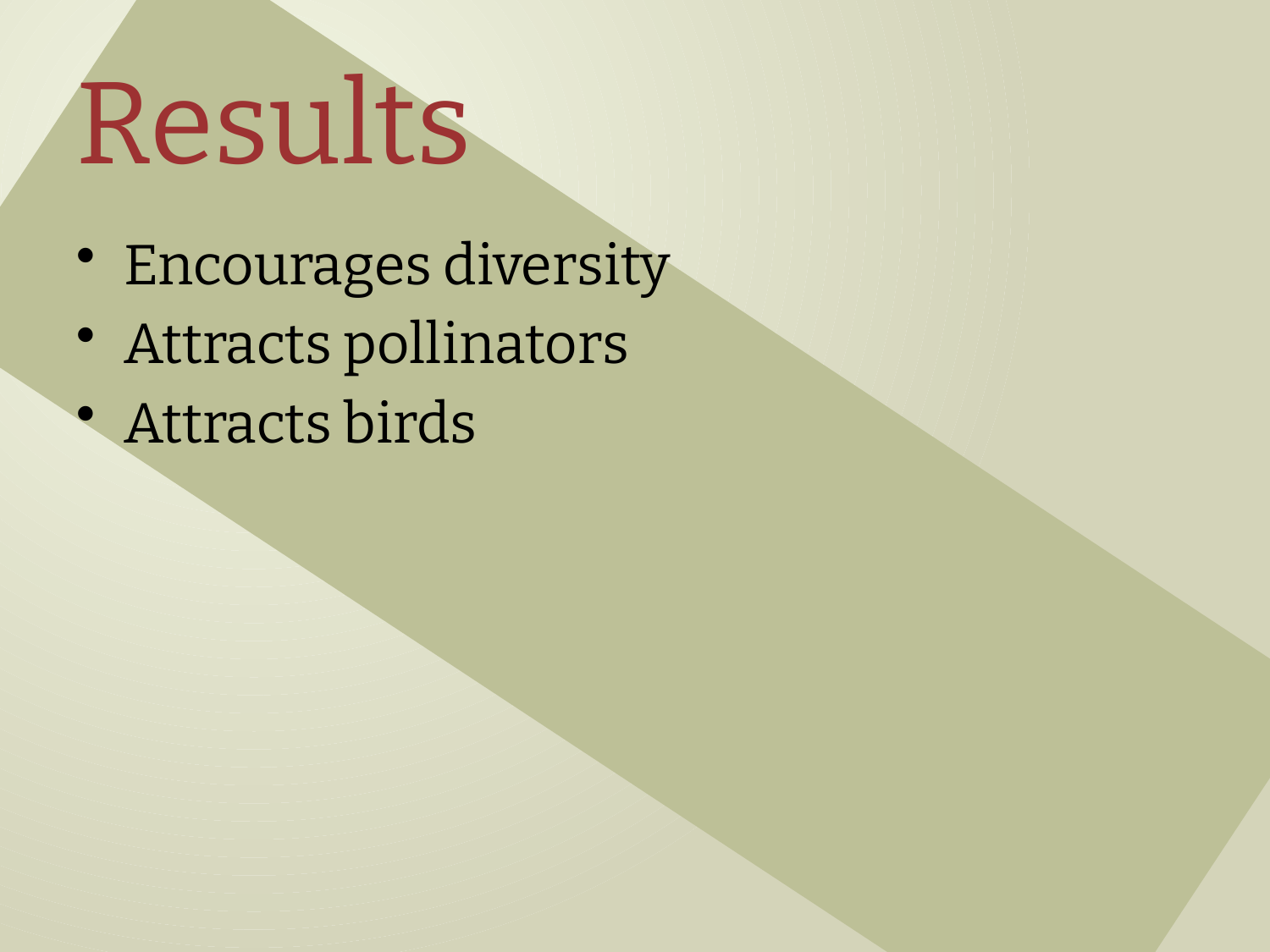

# Results
Encourages diversity
Attracts pollinators
Attracts birds